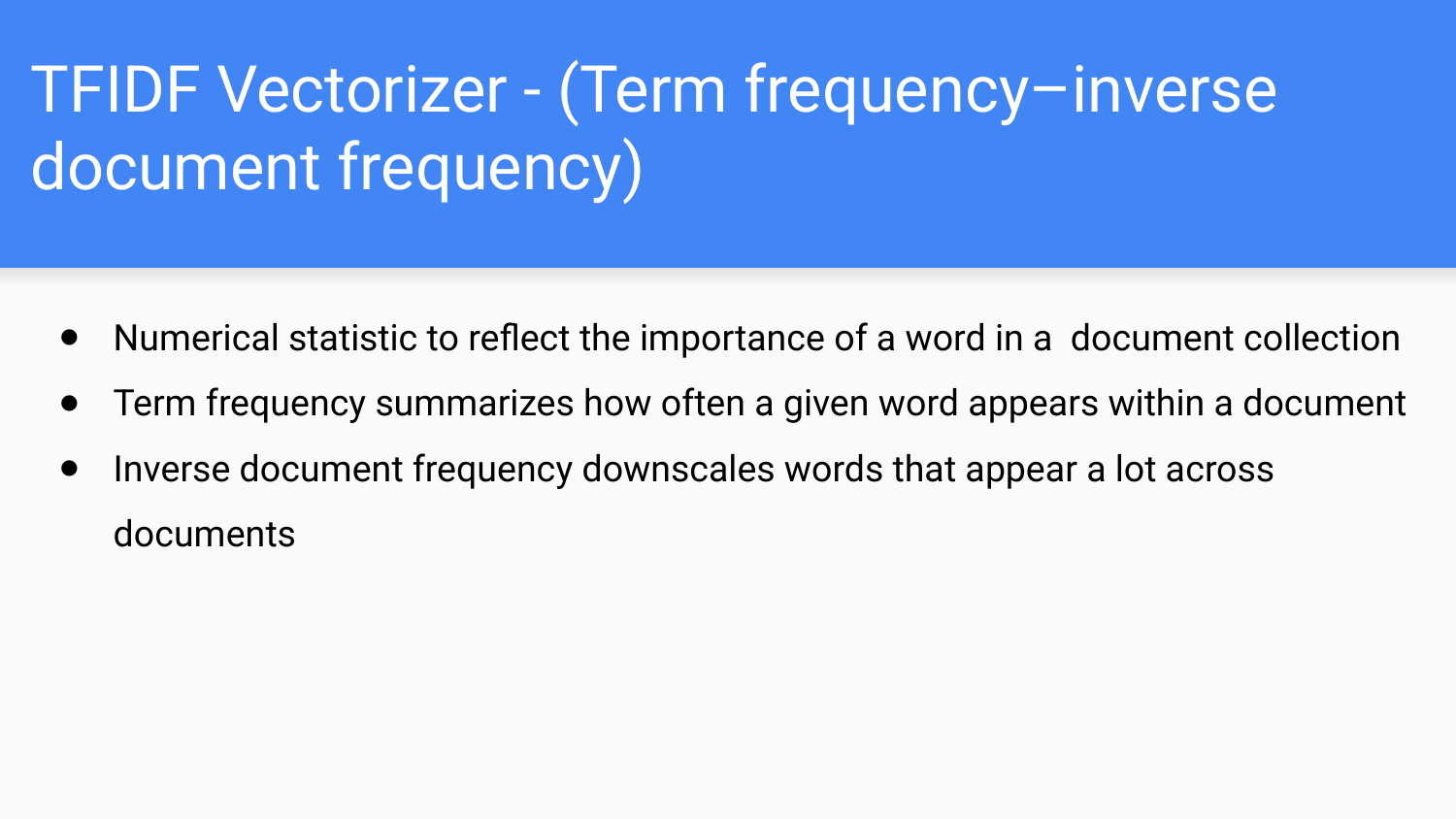

TFIDF Vectorizer - (Term frequency–inverse document frequency)
Numerical statistic to reflect the importance of a word in a  document collection
Term frequency summarizes how often a given word appears within a document
Inverse document frequency downscales words that appear a lot across documents